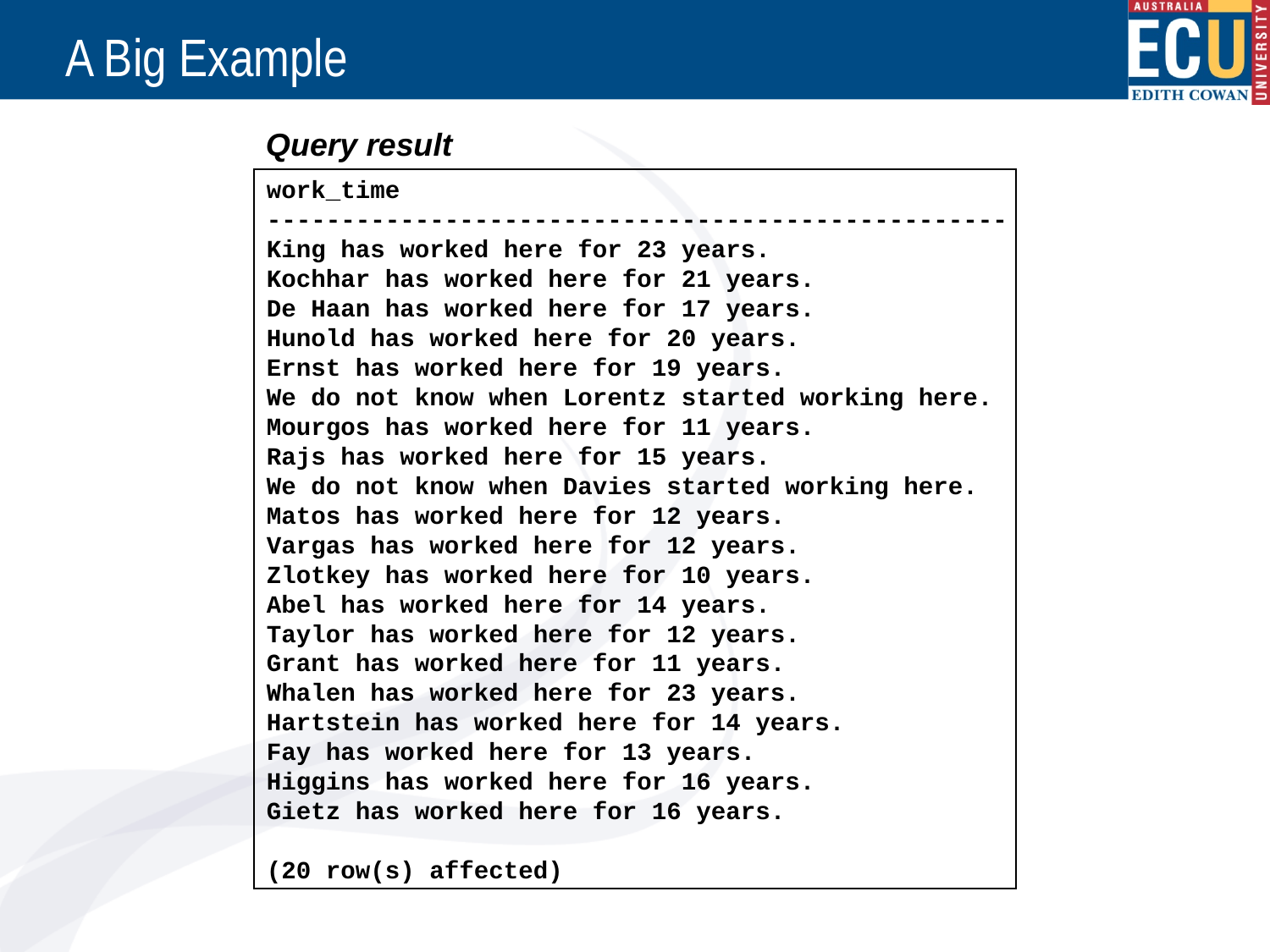

# A Big Example
Query result
work_time
--------------------------------------------------
King has worked here for 23 years.
Kochhar has worked here for 21 years.
De Haan has worked here for 17 years.
Hunold has worked here for 20 years.
Ernst has worked here for 19 years.
We do not know when Lorentz started working here.
Mourgos has worked here for 11 years.
Rajs has worked here for 15 years.
We do not know when Davies started working here.
Matos has worked here for 12 years.
Vargas has worked here for 12 years.
Zlotkey has worked here for 10 years.
Abel has worked here for 14 years.
Taylor has worked here for 12 years.
Grant has worked here for 11 years.
Whalen has worked here for 23 years.
Hartstein has worked here for 14 years.
Fay has worked here for 13 years.
Higgins has worked here for 16 years.
Gietz has worked here for 16 years.

(20 row(s) affected)